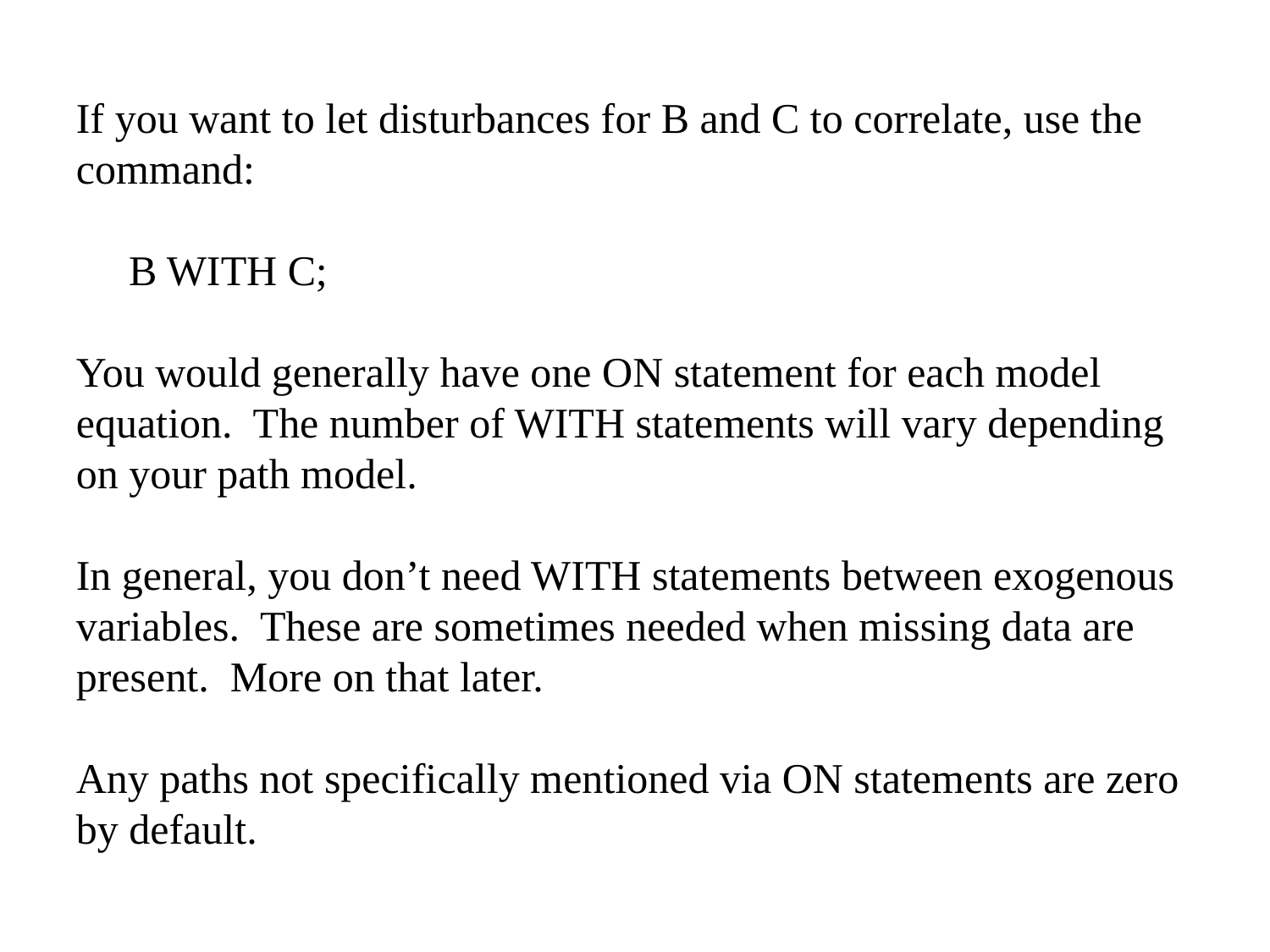

If you want to let disturbances for B and C to correlate, use the command:

     B WITH C;

You would generally have one ON statement for each model equation.  The number of WITH statements will vary depending on your path model.

In general, you don’t need WITH statements between exogenous variables.  These are sometimes needed when missing data are present.  More on that later.

Any paths not specifically mentioned via ON statements are zero by default.